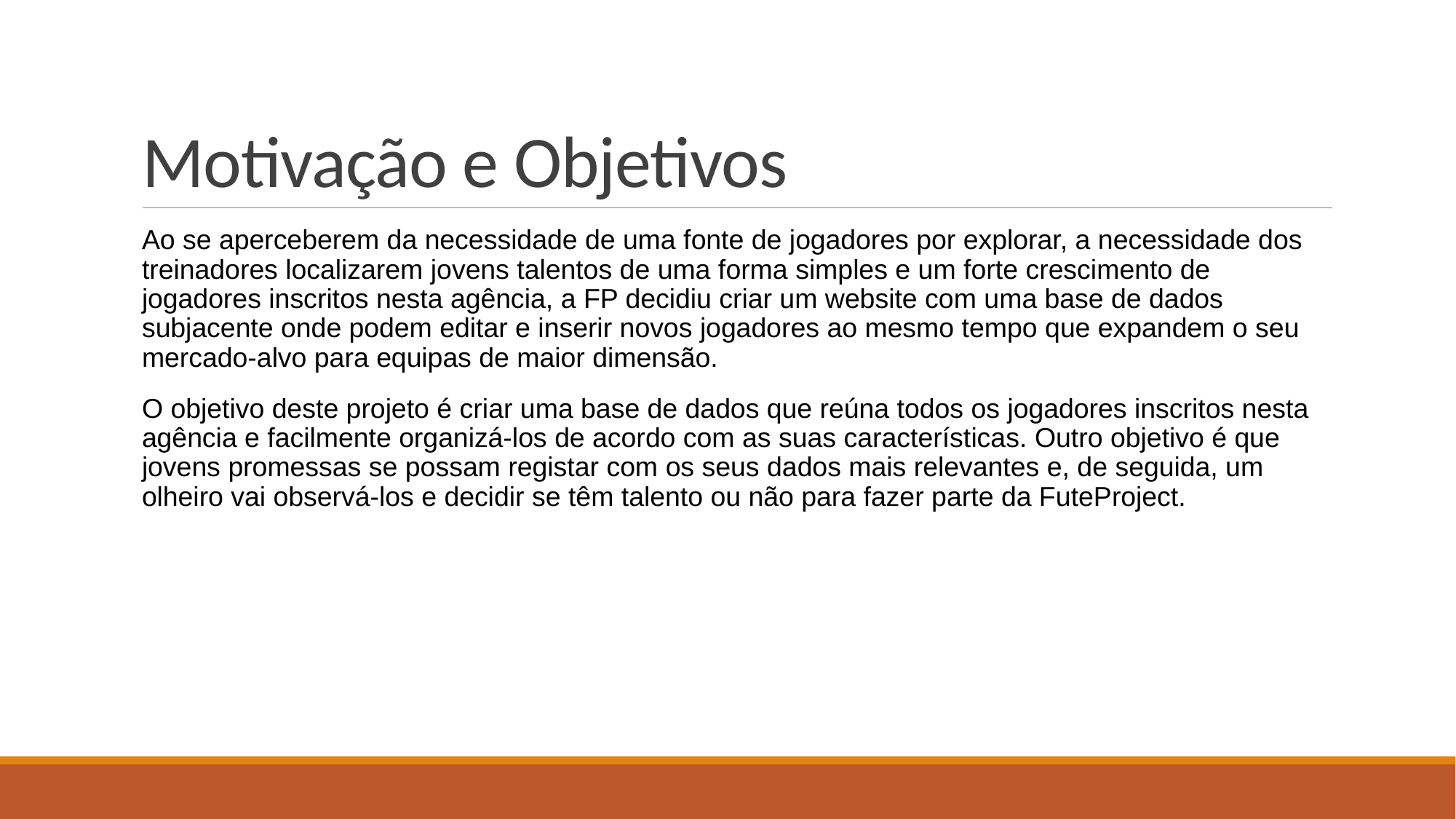

# Motivação e Objetivos
Ao se aperceberem da necessidade de uma fonte de jogadores por explorar, a necessidade dos treinadores localizarem jovens talentos de uma forma simples e um forte crescimento de jogadores inscritos nesta agência, a FP decidiu criar um website com uma base de dados subjacente onde podem editar e inserir novos jogadores ao mesmo tempo que expandem o seu mercado-alvo para equipas de maior dimensão.
O objetivo deste projeto é criar uma base de dados que reúna todos os jogadores inscritos nesta agência e facilmente organizá-los de acordo com as suas características. Outro objetivo é que jovens promessas se possam registar com os seus dados mais relevantes e, de seguida, um olheiro vai observá-los e decidir se têm talento ou não para fazer parte da FuteProject.